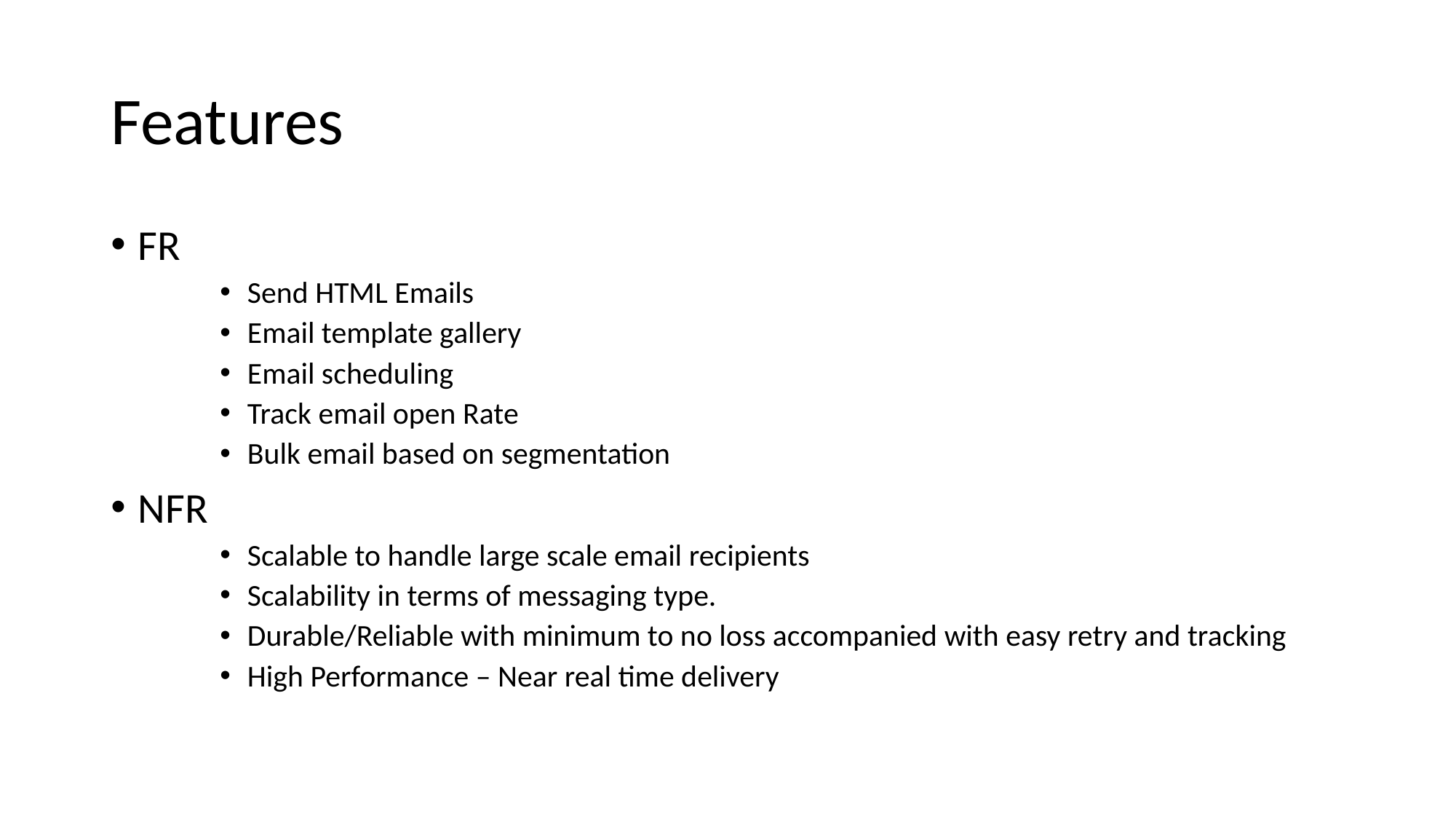

# Features
FR
Send HTML Emails
Email template gallery
Email scheduling
Track email open Rate
Bulk email based on segmentation
NFR
Scalable to handle large scale email recipients
Scalability in terms of messaging type.
Durable/Reliable with minimum to no loss accompanied with easy retry and tracking
High Performance – Near real time delivery